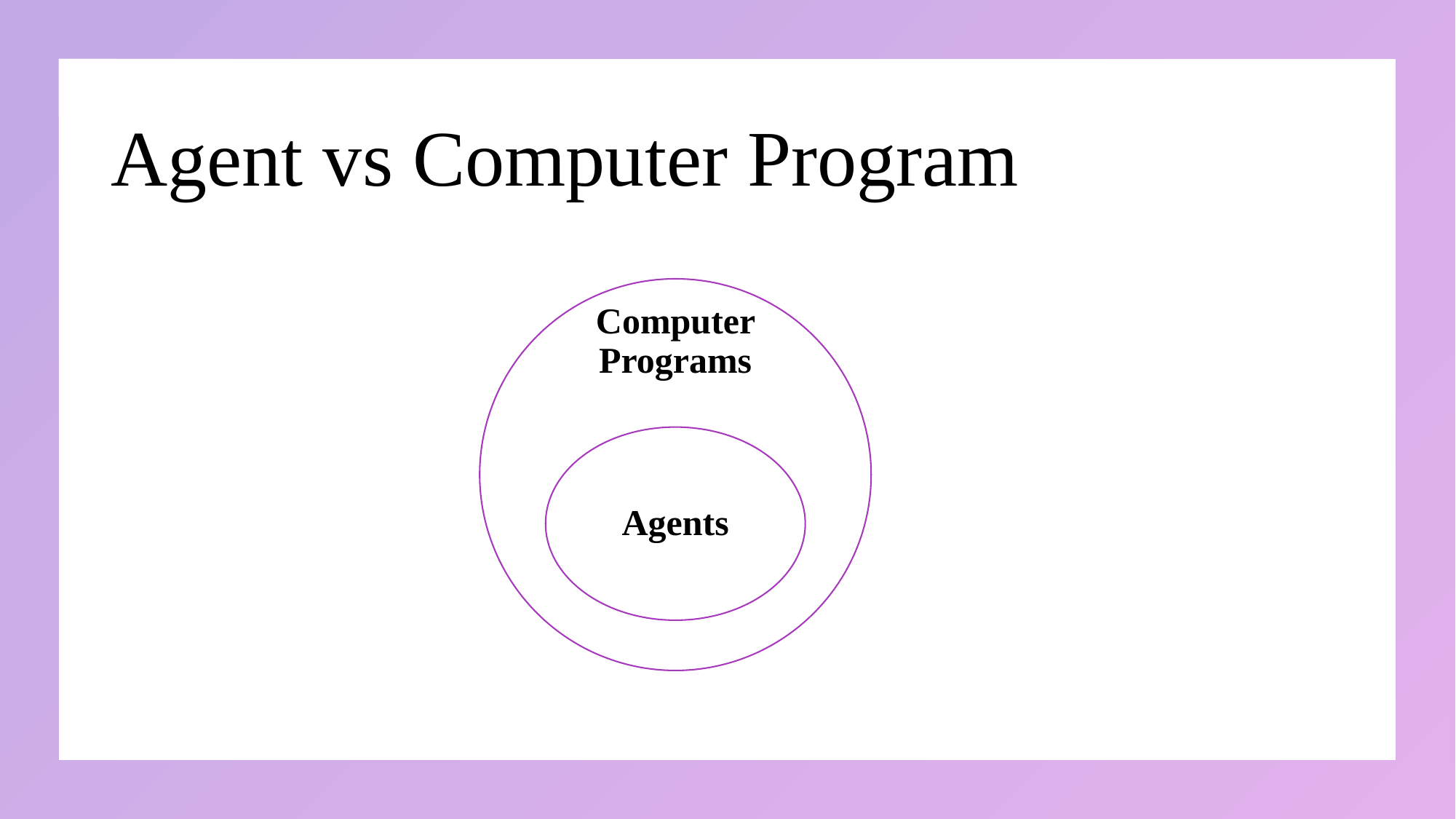

# Agent vs Computer Program
Computer Programs
Agents